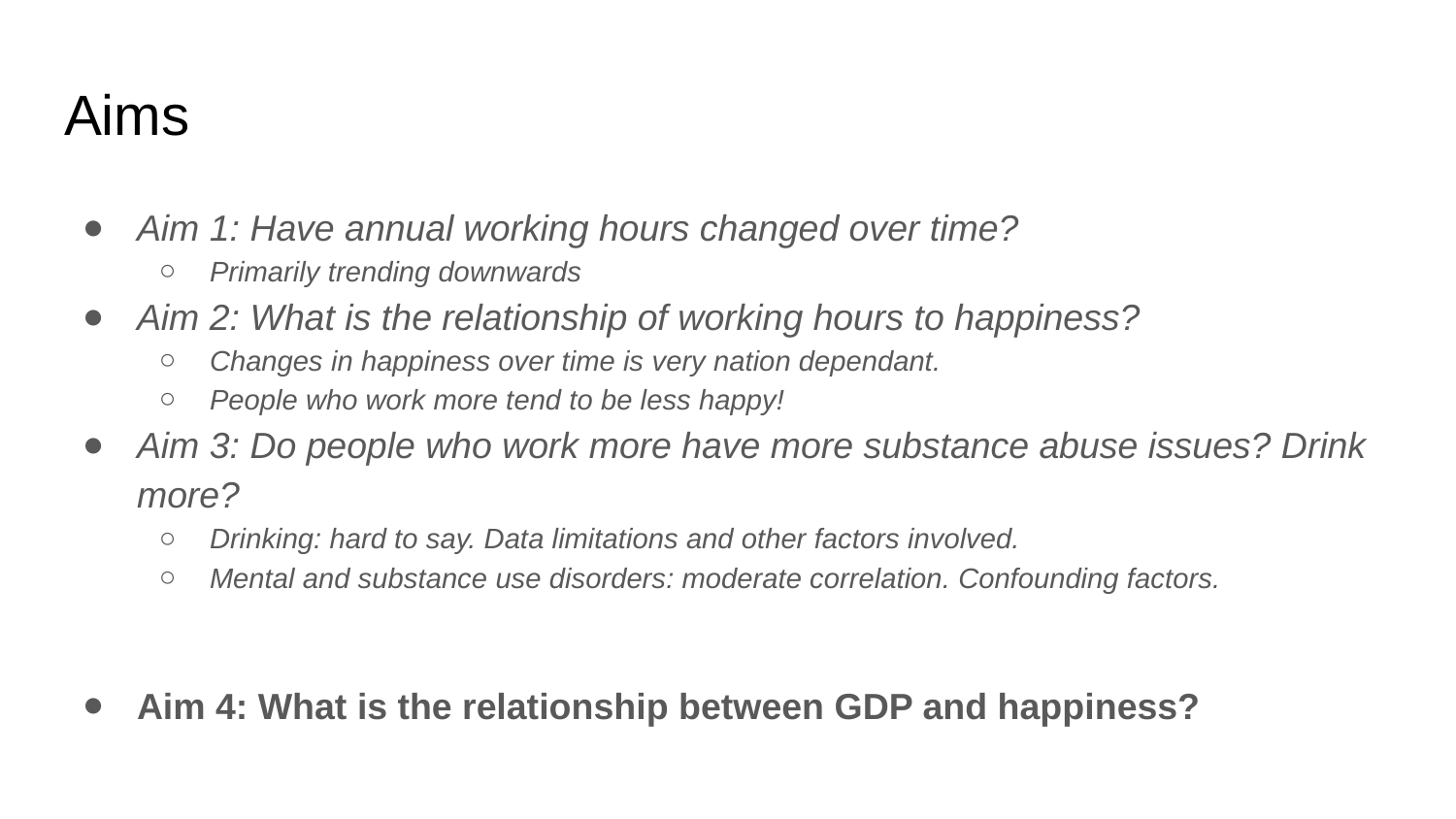

# Aims
Aim 1: Have annual working hours changed over time?
Primarily trending downwards
Aim 2: What is the relationship of working hours to happiness?
Changes in happiness over time is very nation dependant.
People who work more tend to be less happy!
Aim 3: Do people who work more have more substance abuse issues? Drink more?
Drinking: hard to say. Data limitations and other factors involved.
Mental and substance use disorders: moderate correlation. Confounding factors.

Aim 4: What is the relationship between GDP and happiness?